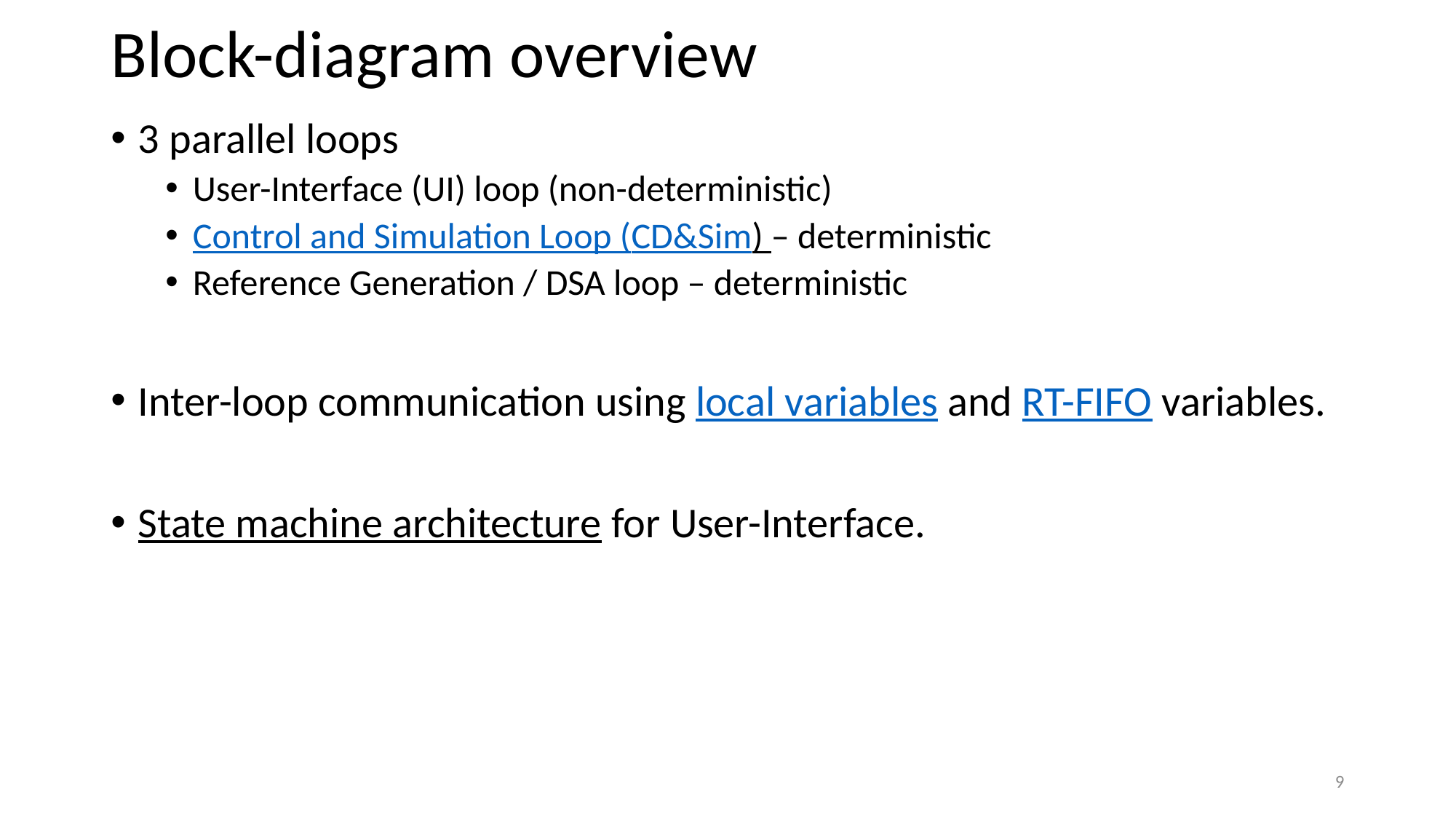

# Block-diagram overview
3 parallel loops
User-Interface (UI) loop (non-deterministic)
Control and Simulation Loop (CD&Sim) – deterministic
Reference Generation / DSA loop – deterministic

Inter-loop communication using local variables and RT-FIFO variables.

State machine architecture for User-Interface.
9